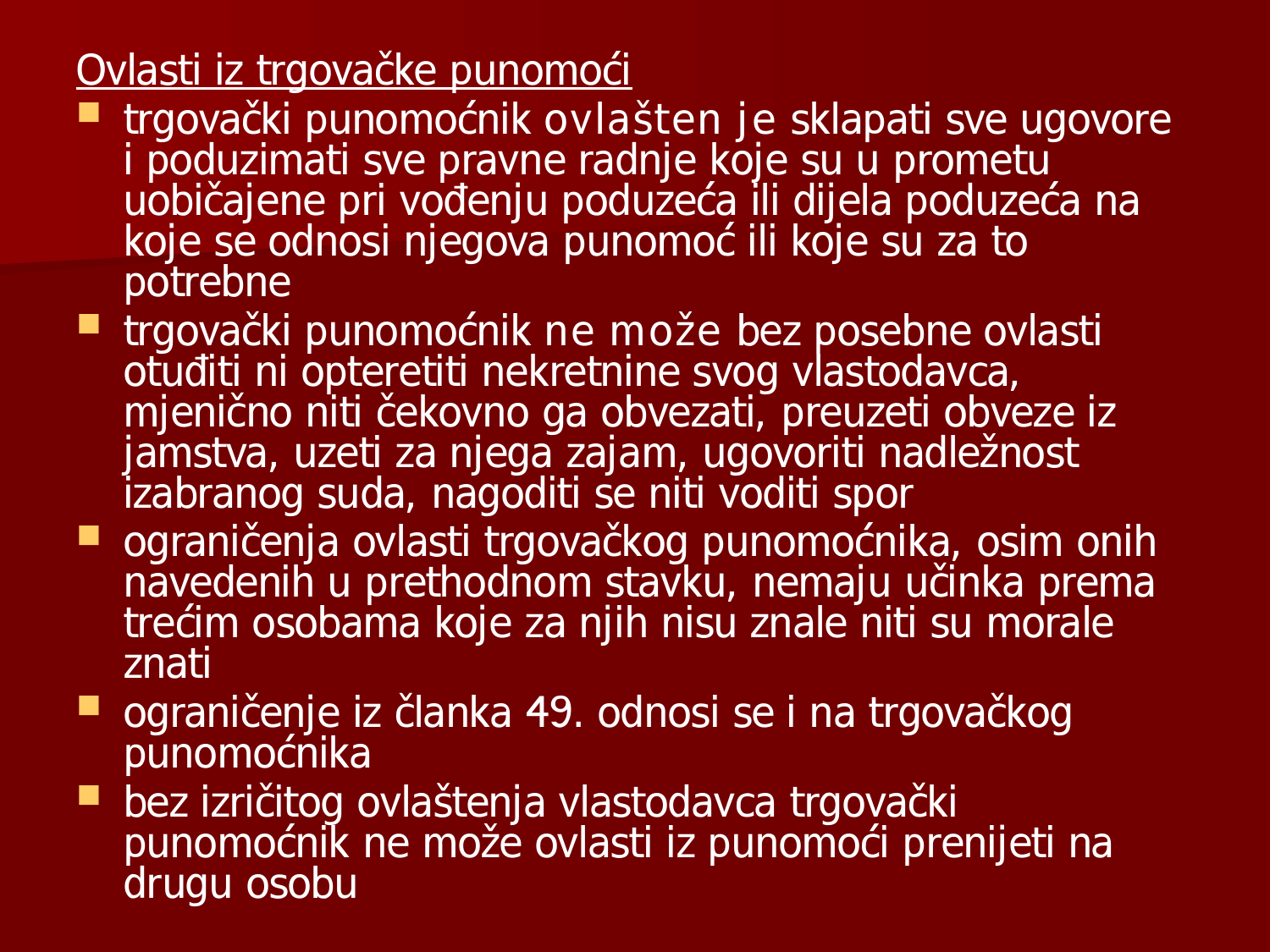

Ovlasti iz trgovačke punomoći
trgovački punomoćnik ovlašten je sklapati sve ugovore i poduzimati sve pravne radnje koje su u prometu uobičajene pri vođenju poduzeća ili dijela poduzeća na koje se odnosi njegova punomoć ili koje su za to potrebne
trgovački punomoćnik ne može bez posebne ovlasti otuđiti ni opteretiti nekretnine svog vlastodavca, mjenično niti čekovno ga obvezati, preuzeti obveze iz jamstva, uzeti za njega zajam, ugovoriti nadležnost izabranog suda, nagoditi se niti voditi spor
ograničenja ovlasti trgovačkog punomoćnika, osim onih navedenih u prethodnom stavku, nemaju učinka prema trećim osobama koje za njih nisu znale niti su morale znati
ograničenje iz članka 49. odnosi se i na trgovačkog punomoćnika
bez izričitog ovlaštenja vlastodavca trgovački punomoćnik ne može ovlasti iz punomoći prenijeti na drugu osobu